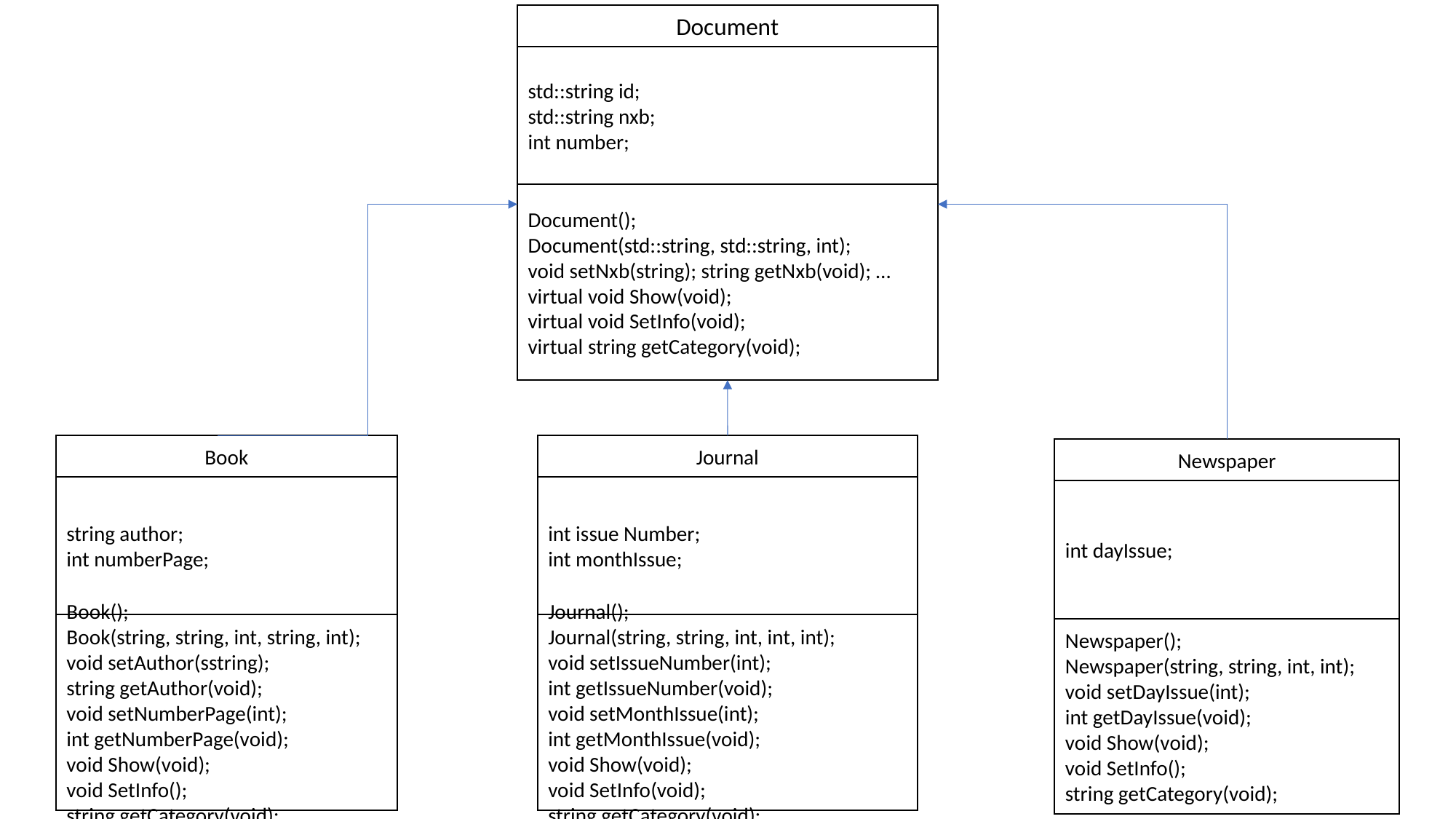

Document
std::string id;
std::string nxb;
int number;
Document();
Document(std::string, std::string, int);
void setNxb(string); string getNxb(void); …
virtual void Show(void);
virtual void SetInfo(void);
virtual string getCategory(void);
Book
Journal
Newspaper
string author;
int numberPage;
int issue Number;
int monthIssue;
int dayIssue;
Book();
Book(string, string, int, string, int);
void setAuthor(sstring);
string getAuthor(void);
void setNumberPage(int);
int getNumberPage(void);
void Show(void);
void SetInfo();
string getCategory(void);
Journal();
Journal(string, string, int, int, int);
void setIssueNumber(int);
int getIssueNumber(void);
void setMonthIssue(int);
int getMonthIssue(void);
void Show(void);
void SetInfo(void);
string getCategory(void);
Newspaper();
Newspaper(string, string, int, int);
void setDayIssue(int);
int getDayIssue(void);
void Show(void);
void SetInfo();
string getCategory(void);